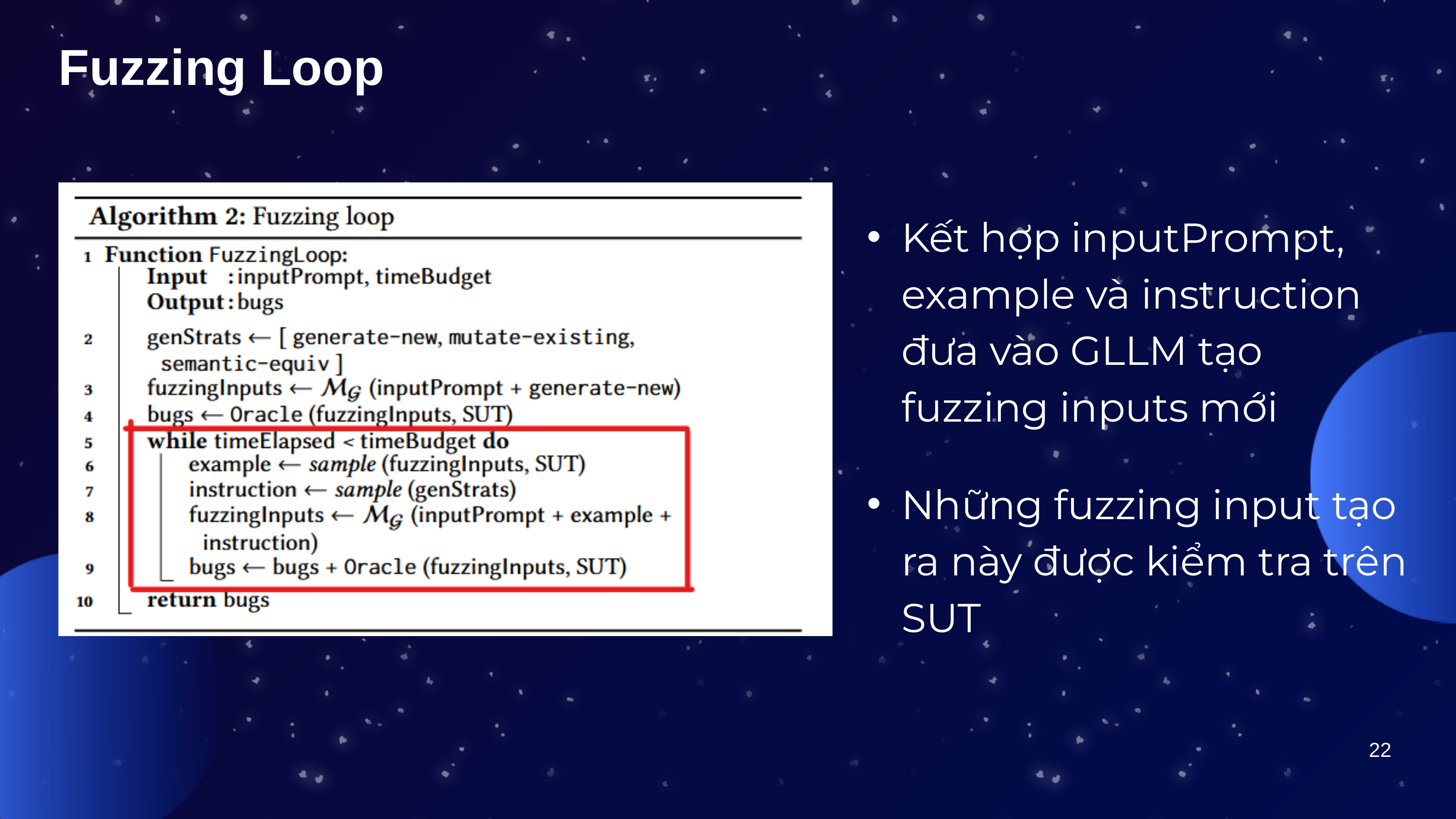

Fuzzing Loop

Kết hợp inputPrompt, example và instruction đưa vào GLLM tạo fuzzing inputs mới

Những fuzzing input tạo ra này được kiểm tra trên SUT

22